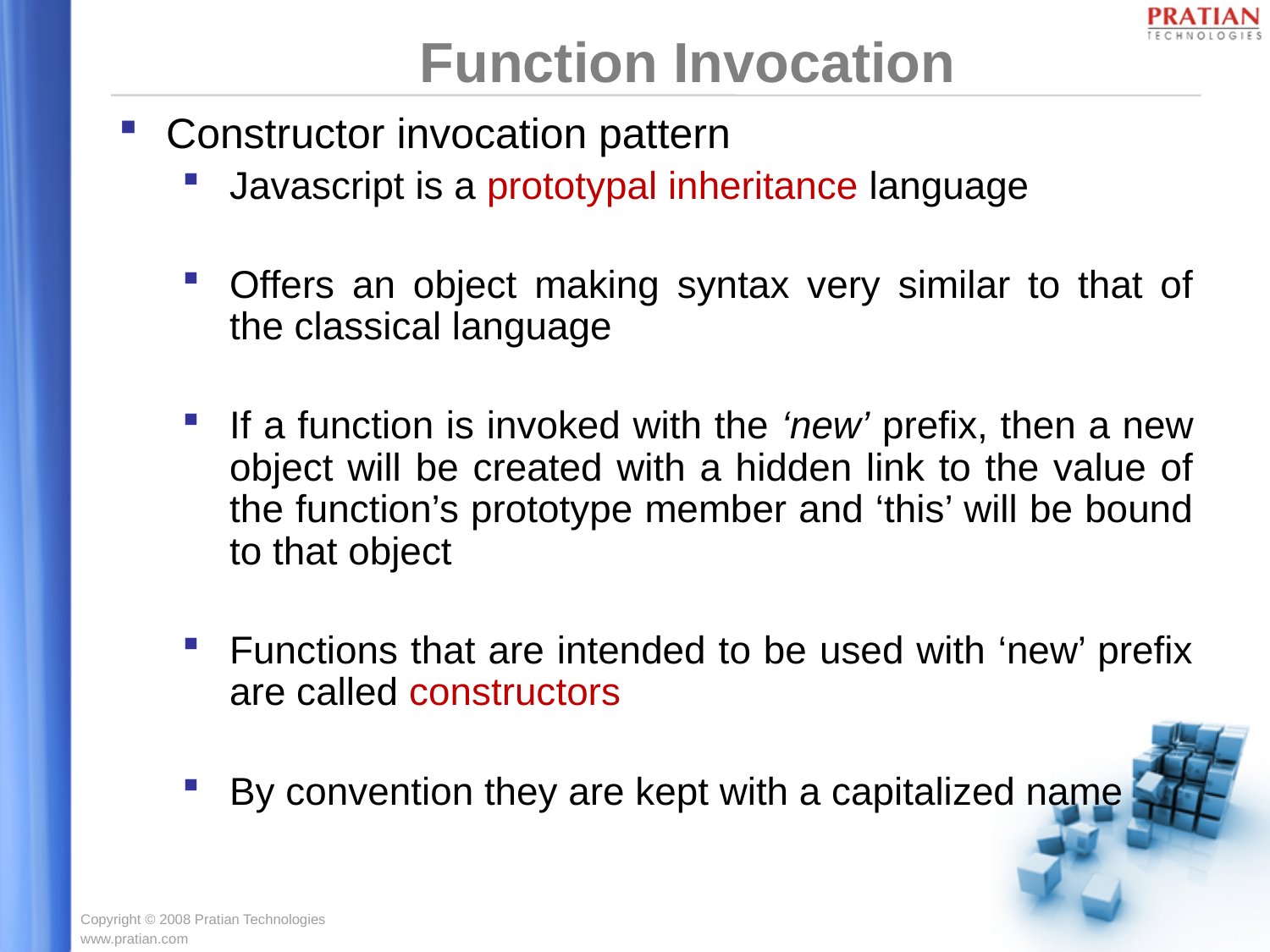

Function Invocation
Constructor invocation pattern
Javascript is a prototypal inheritance language

Offers an object making syntax very similar to that of the classical language

If a function is invoked with the ‘new’ prefix, then a new object will be created with a hidden link to the value of the function’s prototype member and ‘this’ will be bound to that object

Functions that are intended to be used with ‘new’ prefix are called constructors

By convention they are kept with a capitalized name